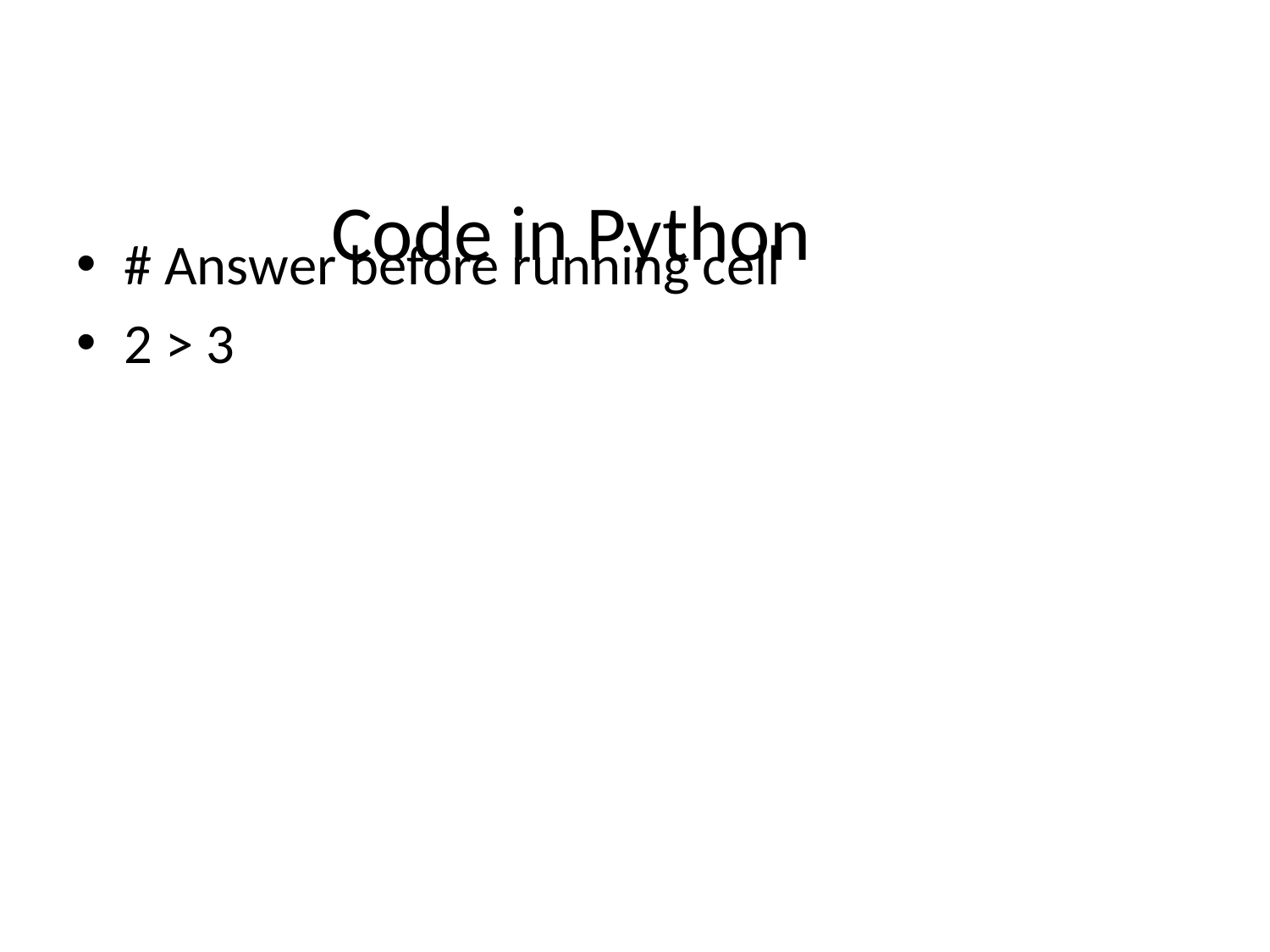

# Code in Python
# Answer before running cell
2 > 3